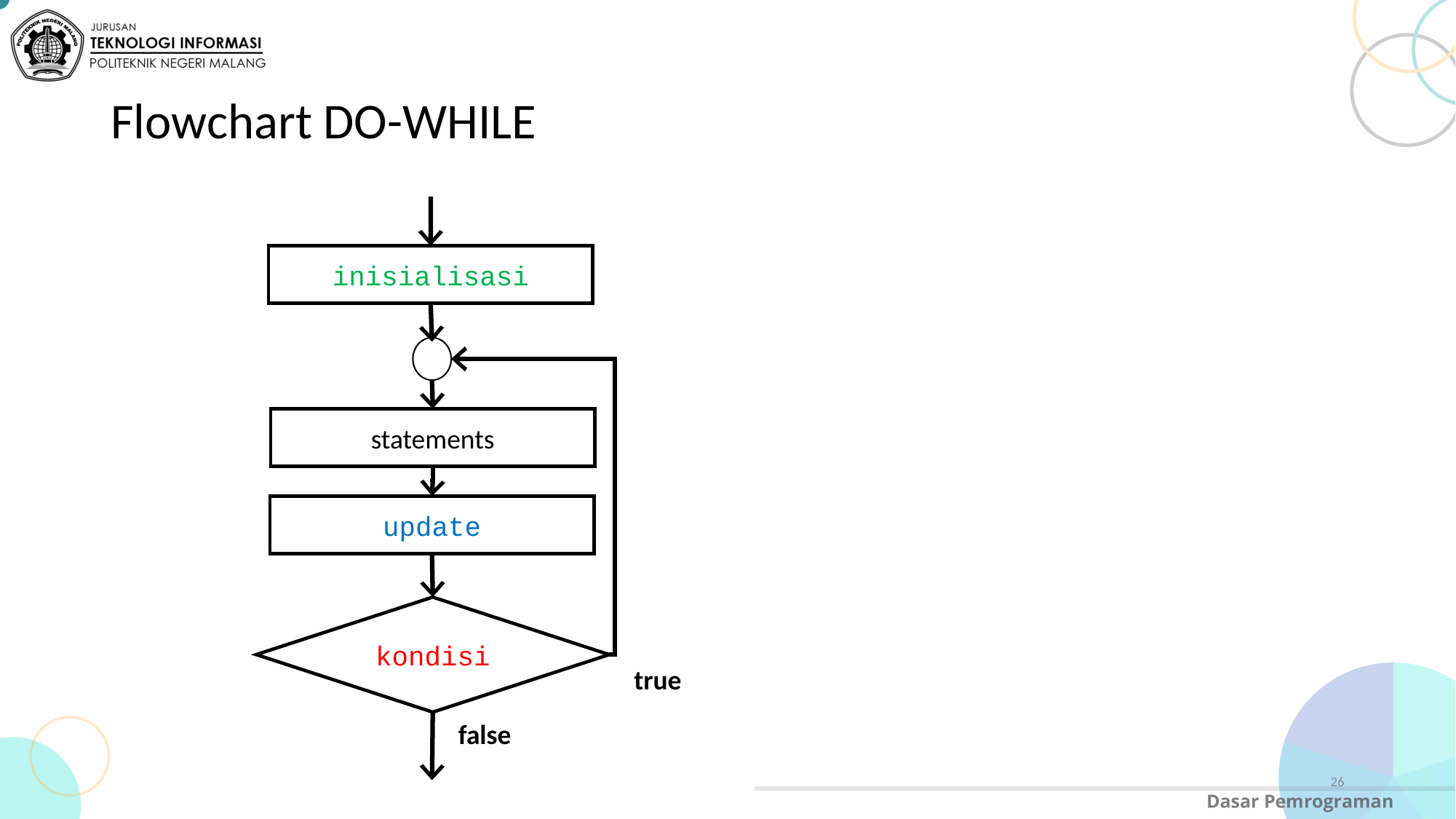

# Flowchart DO-WHILE
inisialisasi

statements
update
kondisi
true
false
26